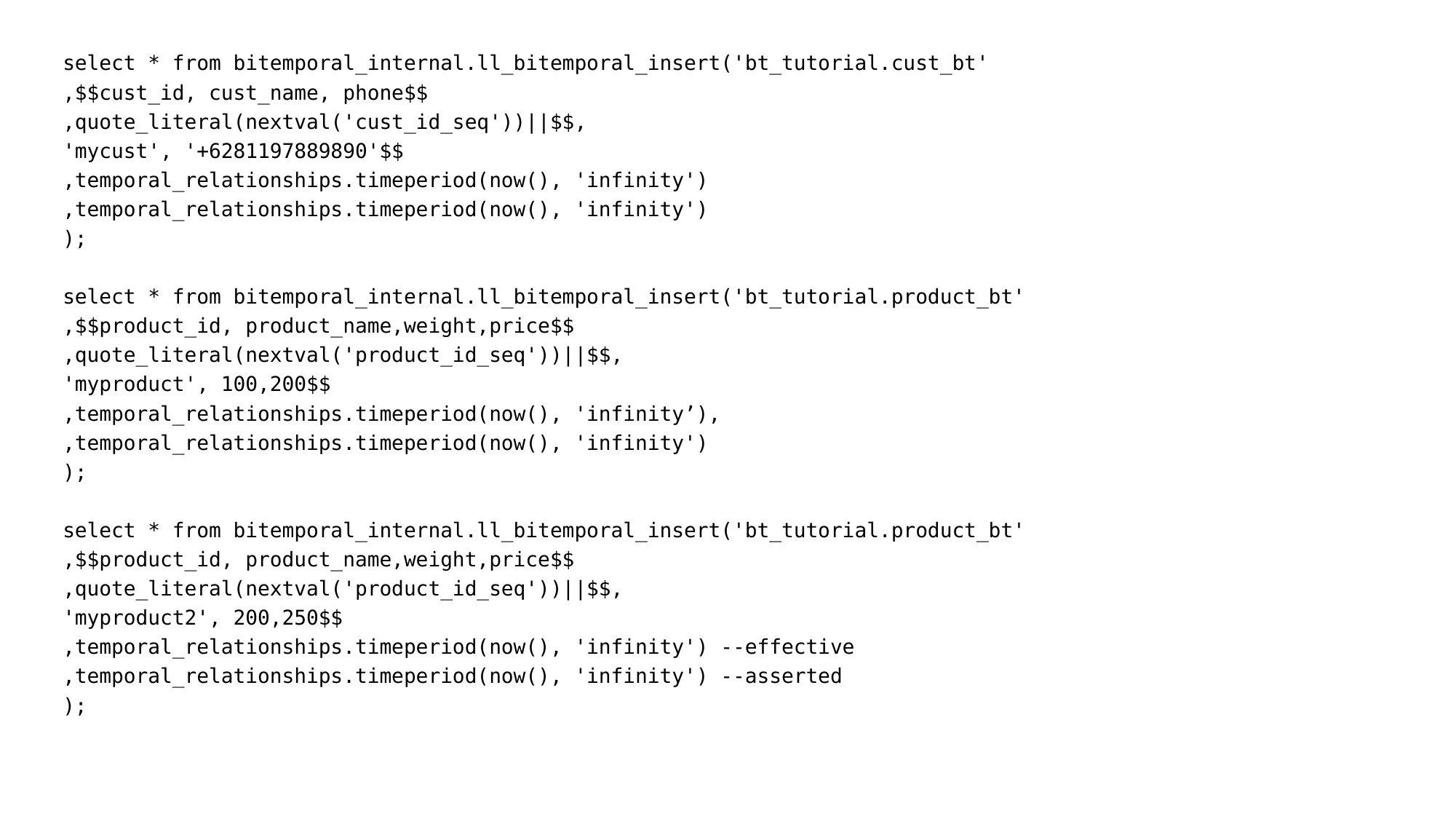

select * from bitemporal_internal.ll_bitemporal_insert('bt_tutorial.cust_bt'
,$$cust_id, cust_name, phone$$
,quote_literal(nextval('cust_id_seq'))||$$,
'mycust', '+6281197889890'$$
,temporal_relationships.timeperiod(now(), 'infinity')
,temporal_relationships.timeperiod(now(), 'infinity')
);

select * from bitemporal_internal.ll_bitemporal_insert('bt_tutorial.product_bt'
,$$product_id, product_name,weight,price$$
,quote_literal(nextval('product_id_seq'))||$$,
'myproduct', 100,200$$
,temporal_relationships.timeperiod(now(), 'infinity’),
,temporal_relationships.timeperiod(now(), 'infinity')
);

select * from bitemporal_internal.ll_bitemporal_insert('bt_tutorial.product_bt'
,$$product_id, product_name,weight,price$$
,quote_literal(nextval('product_id_seq'))||$$,
'myproduct2', 200,250$$
,temporal_relationships.timeperiod(now(), 'infinity') --effective
,temporal_relationships.timeperiod(now(), 'infinity') --asserted
);